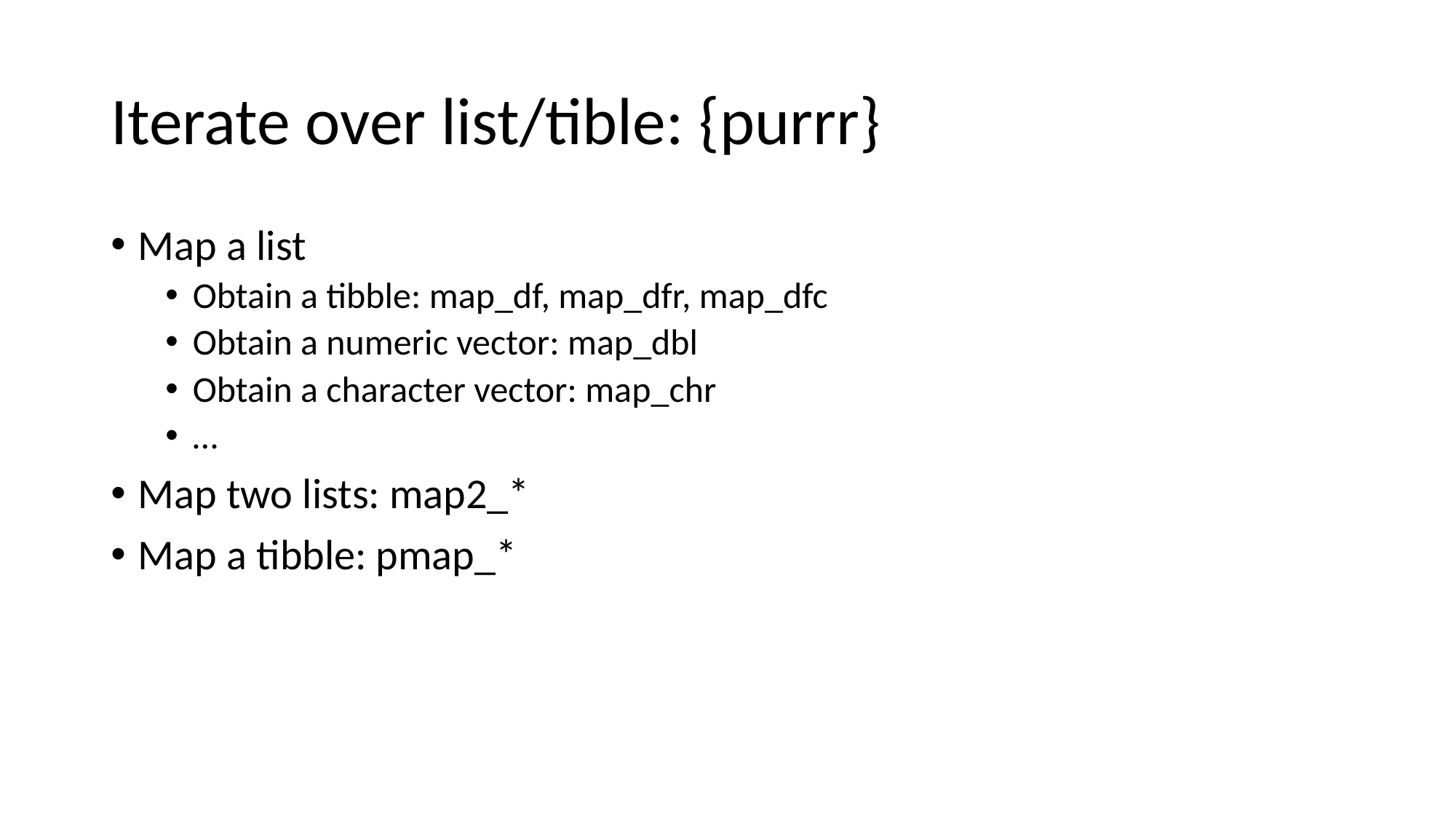

# Iterate over list/tible: {purrr}
Map a list
Obtain a tibble: map_df, map_dfr, map_dfc
Obtain a numeric vector: map_dbl
Obtain a character vector: map_chr
…
Map two lists: map2_*
Map a tibble: pmap_*